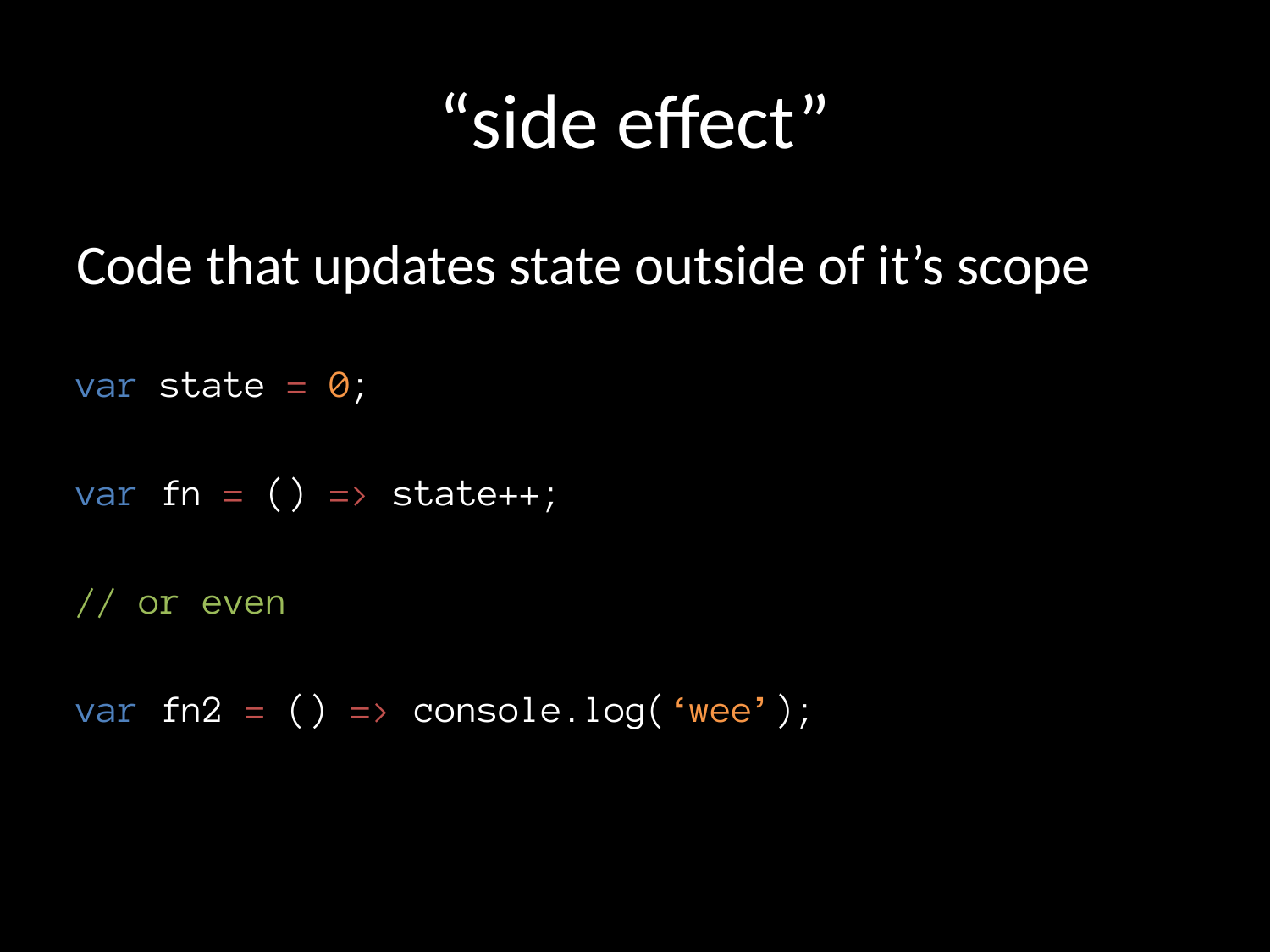

# “side effect”
Code that updates state outside of it’s scope

var state = 0;

var fn = () => state++;

// or even

var fn2 = () => console.log(‘wee’);